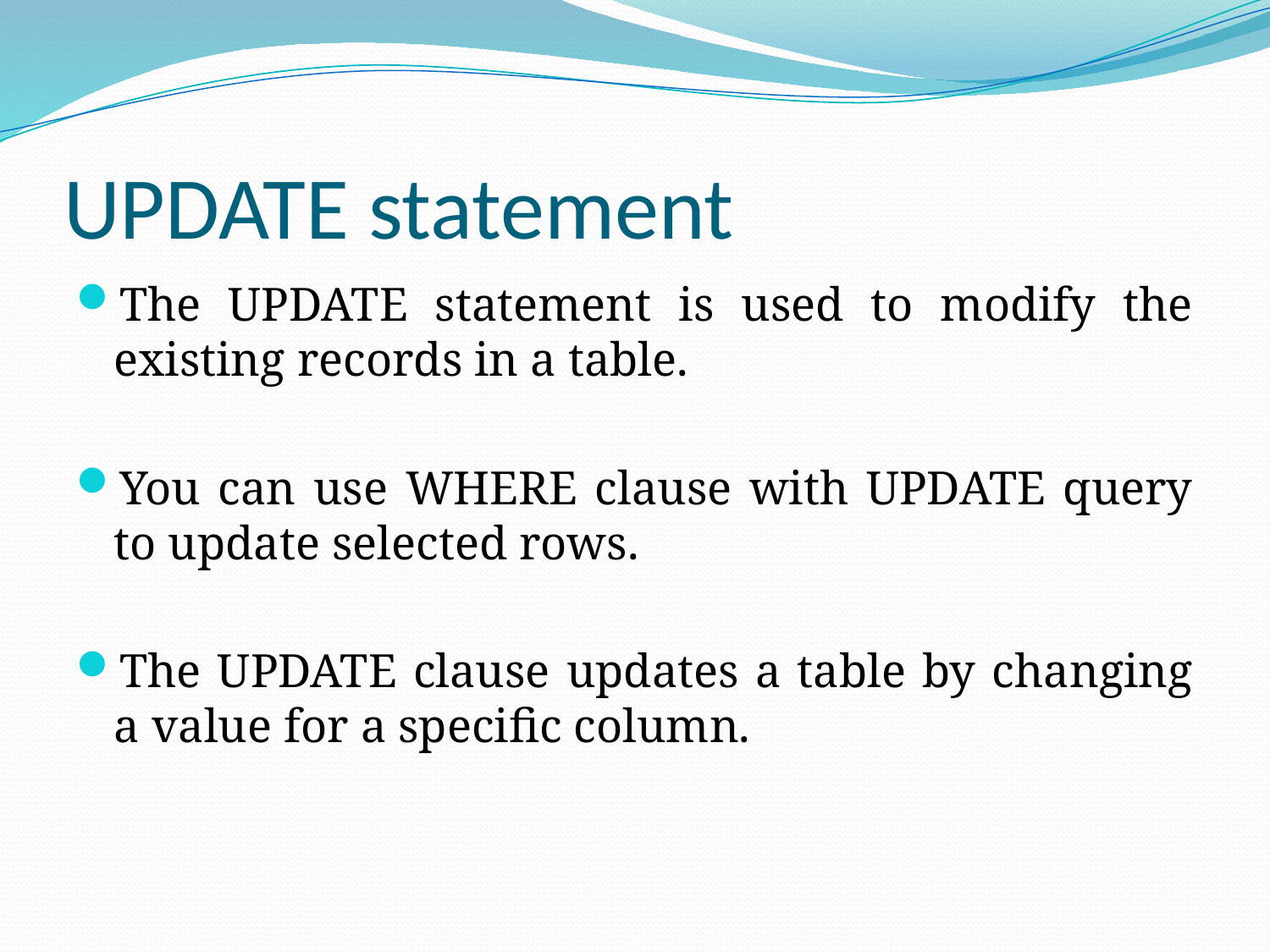

# UPDATE statement
The UPDATE statement is used to modify the existing records in a table.

You can use WHERE clause with UPDATE query to update selected rows.

The UPDATE clause updates a table by changing a value for a specific column.